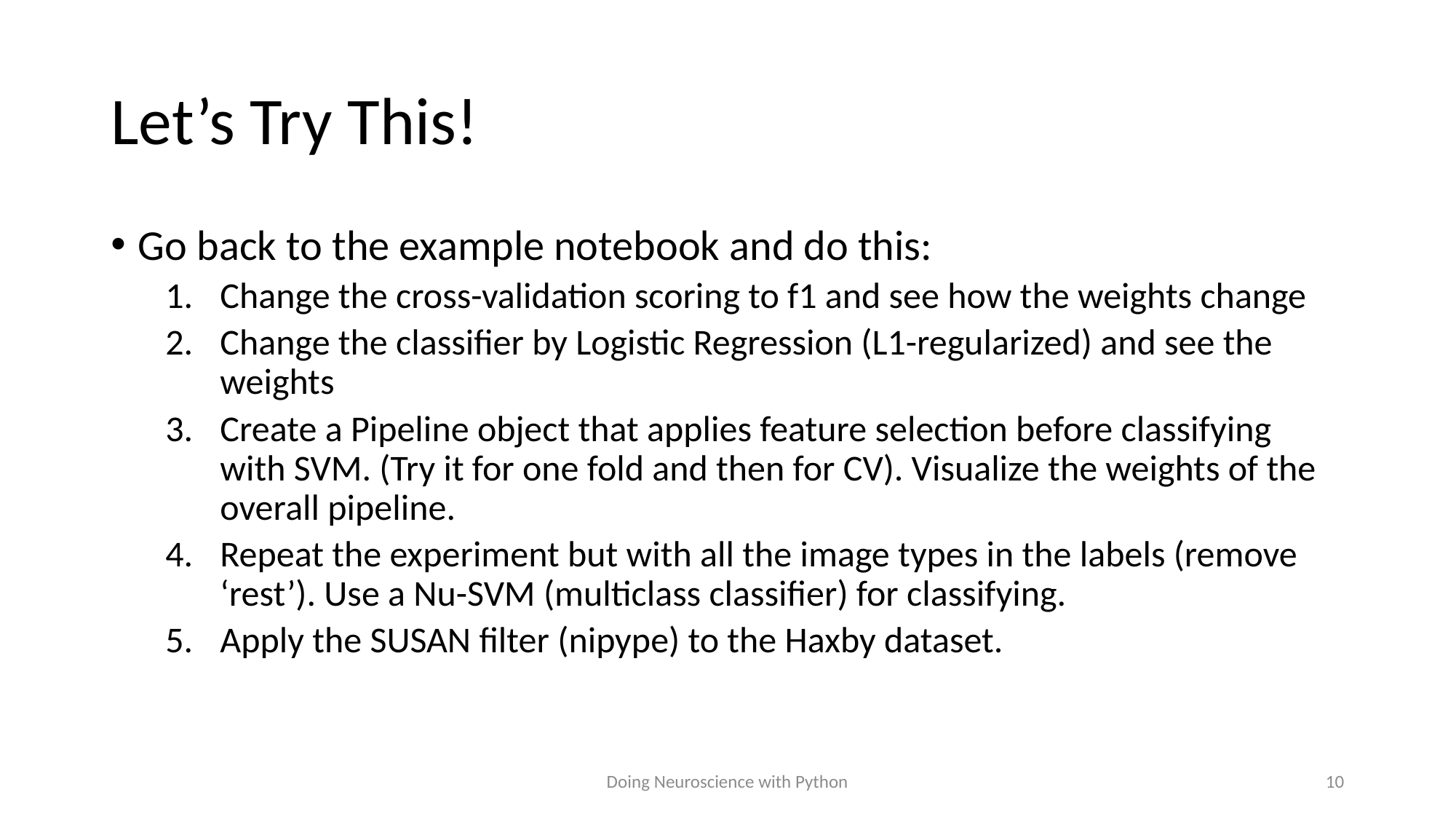

# Let’s Try This!
Go back to the example notebook and do this:
Change the cross-validation scoring to f1 and see how the weights change
Change the classifier by Logistic Regression (L1-regularized) and see the weights
Create a Pipeline object that applies feature selection before classifying with SVM. (Try it for one fold and then for CV). Visualize the weights of the overall pipeline.
Repeat the experiment but with all the image types in the labels (remove ‘rest’). Use a Nu-SVM (multiclass classifier) for classifying.
Apply the SUSAN filter (nipype) to the Haxby dataset.

Doing Neuroscience with Python
10